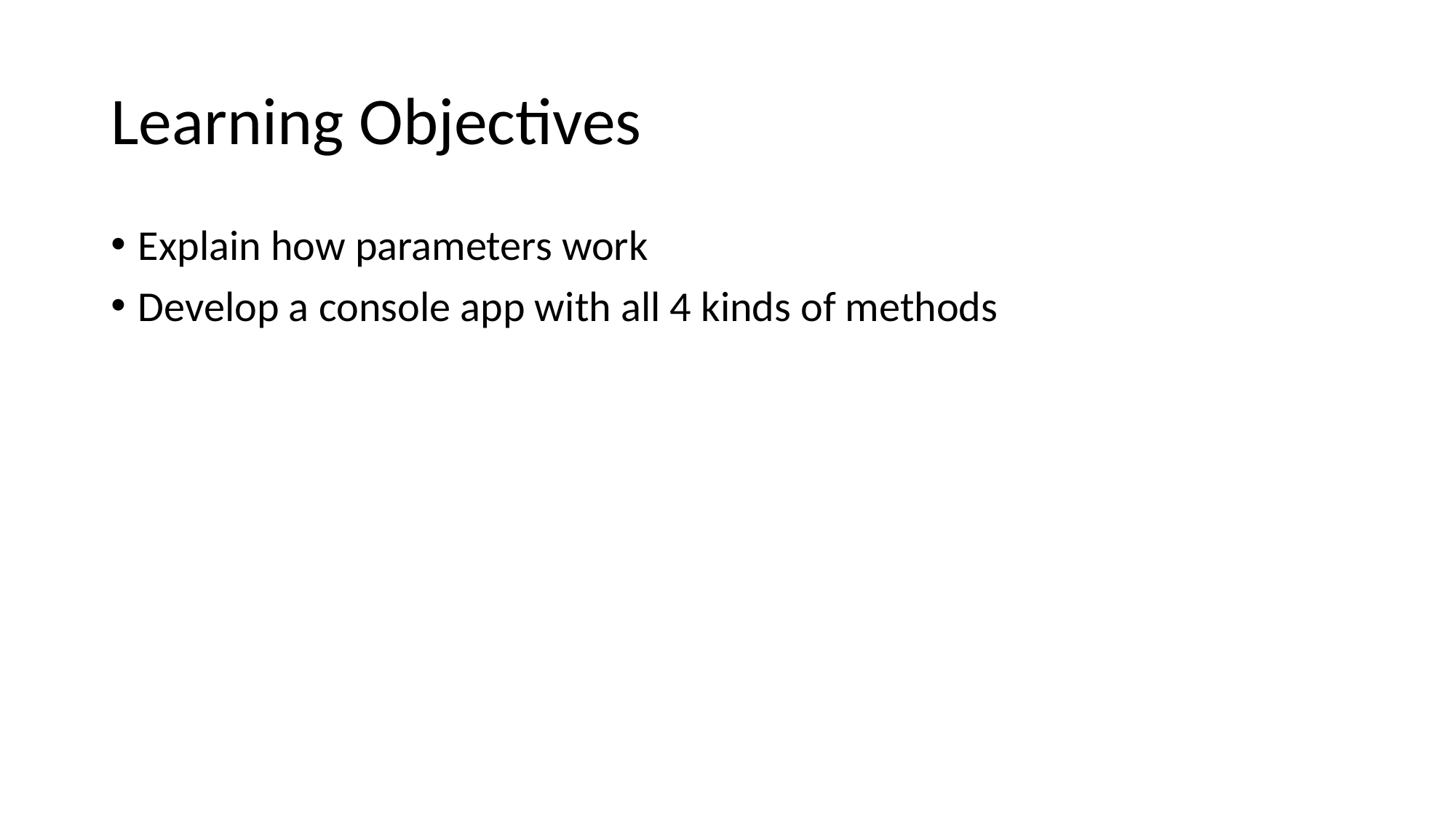

# Learning Objectives
Explain how parameters work
Develop a console app with all 4 kinds of methods